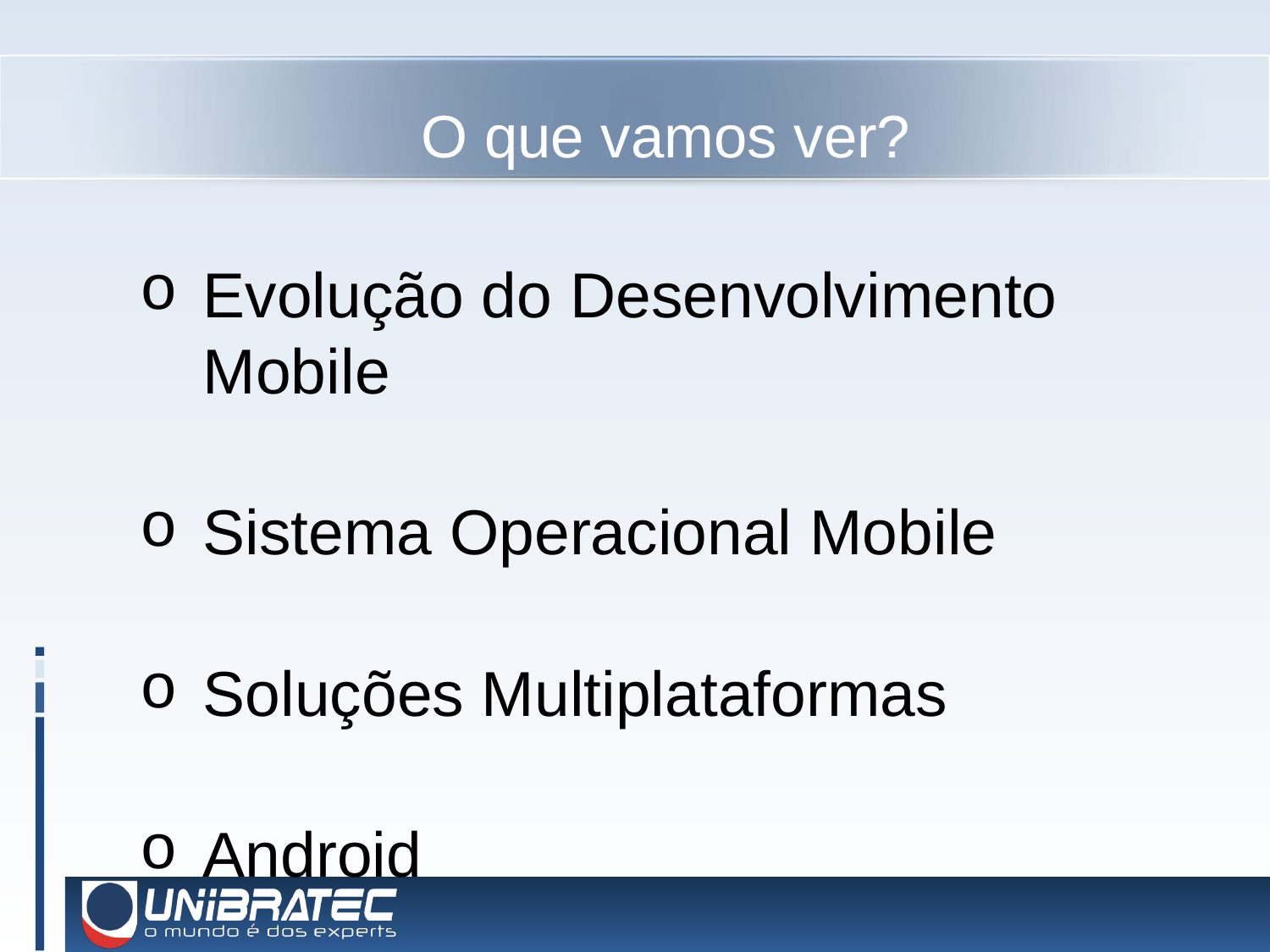

# O que vamos ver?
Evolução do Desenvolvimento Mobile
Sistema Operacional Mobile
Soluções Multiplataformas
Android